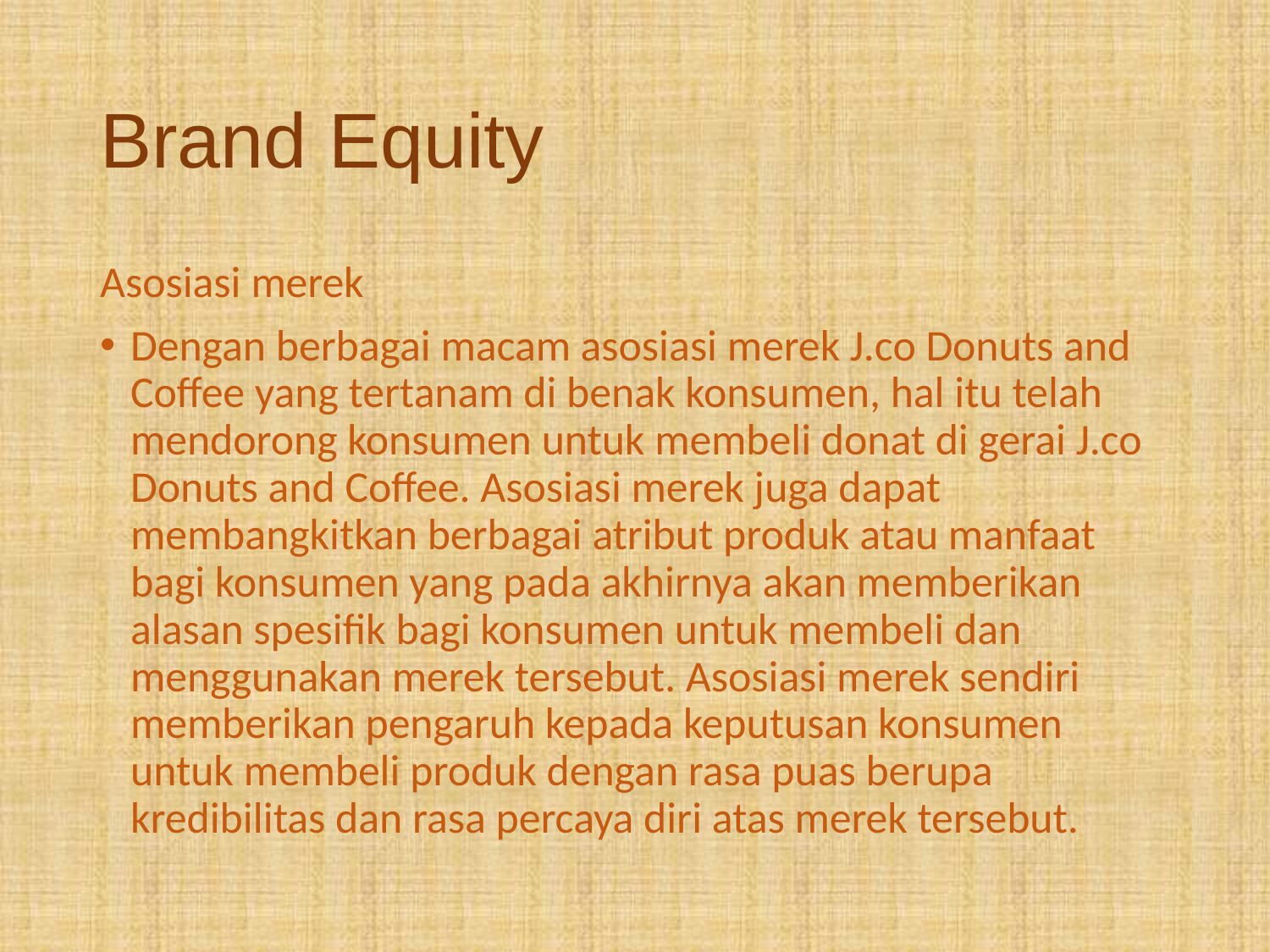

# Brand Equity
Asosiasi merek
Dengan berbagai macam asosiasi merek J.co Donuts and Coffee yang tertanam di benak konsumen, hal itu telah mendorong konsumen untuk membeli donat di gerai J.co Donuts and Coffee. Asosiasi merek juga dapat membangkitkan berbagai atribut produk atau manfaat bagi konsumen yang pada akhirnya akan memberikan alasan spesifik bagi konsumen untuk membeli dan menggunakan merek tersebut. Asosiasi merek sendiri memberikan pengaruh kepada keputusan konsumen untuk membeli produk dengan rasa puas berupa kredibilitas dan rasa percaya diri atas merek tersebut.